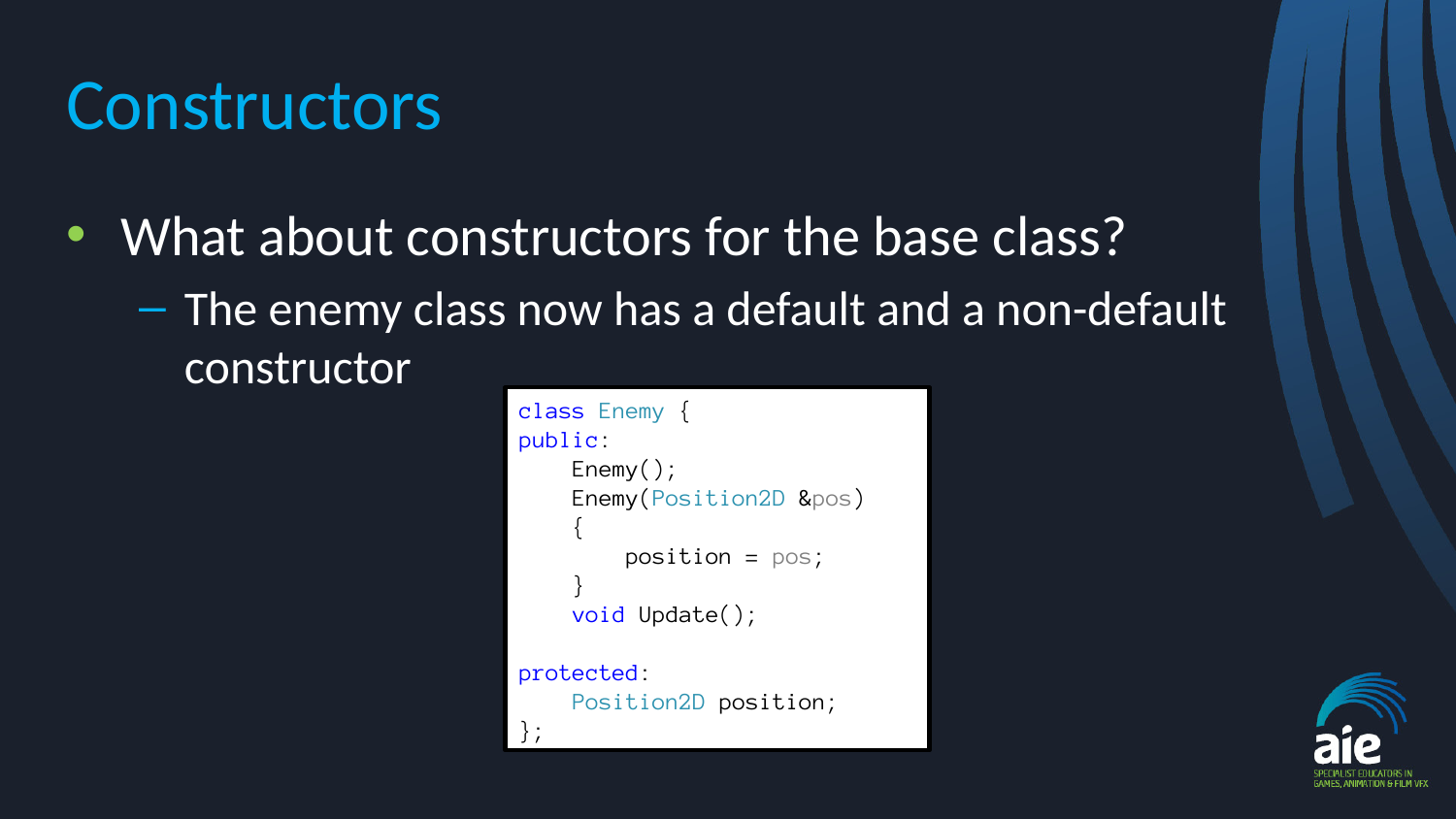

# Constructors
What about constructors for the base class?
The enemy class now has a default and a non-default constructor
class Enemy {
public:
    Enemy();
    Enemy(Position2D &pos)
    {
        position = pos;
    }
    void Update();

protected:
    Position2D position;
};